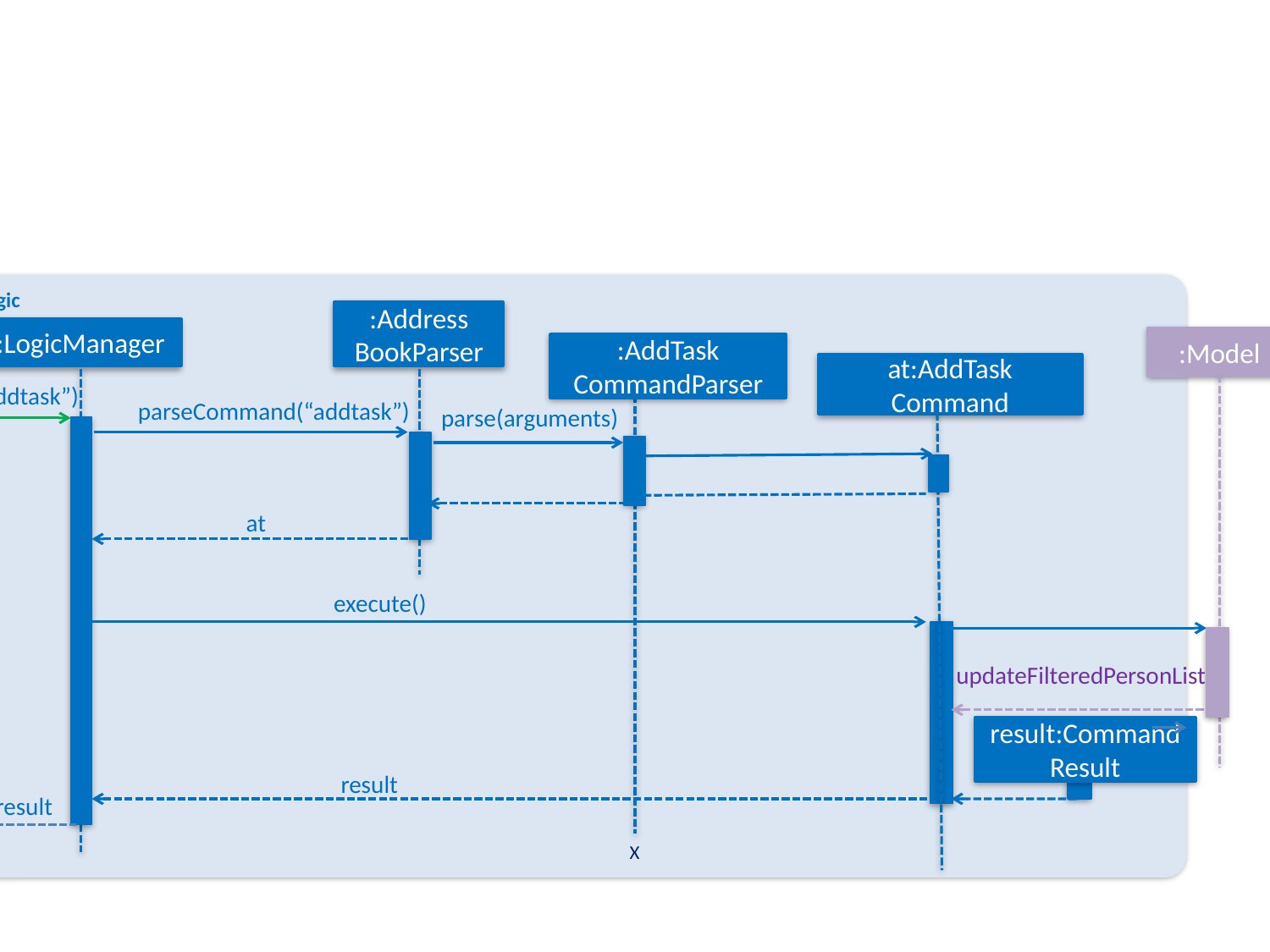

Logic
:Address
BookParser
:LogicManager
:Model
:AddTask
CommandParser
at:AddTask
Command
execute(“addtask”)
parseCommand(“addtask”)
parse(arguments)

at
execute()

updateFilteredPersonList()
result:Command Result
result

result
X